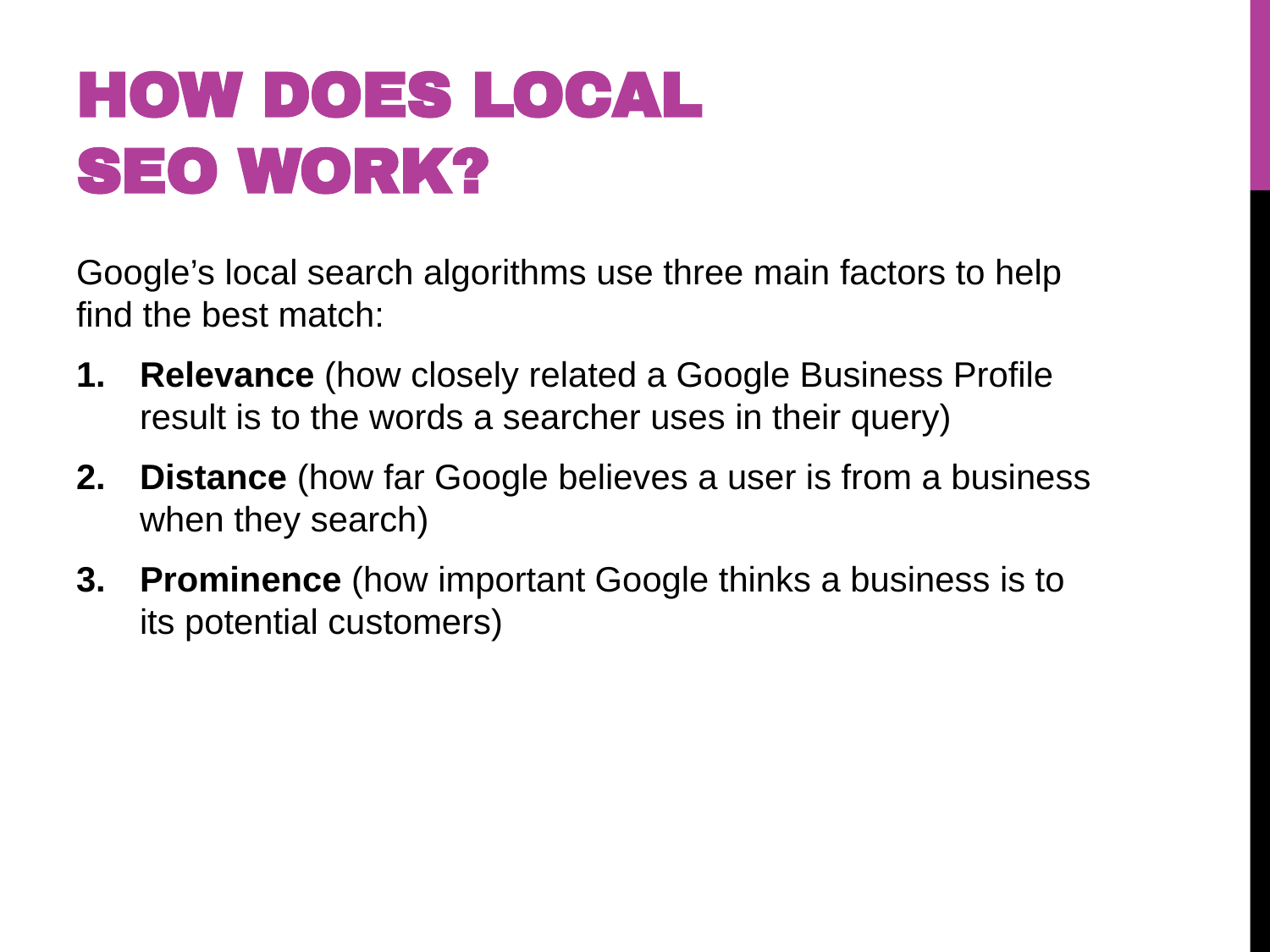

# How does Local SEO Work?
Google’s local search algorithms use three main factors to help find the best match:
Relevance (how closely related a Google Business Profile result is to the words a searcher uses in their query)
Distance (how far Google believes a user is from a business when they search)
Prominence (how important Google thinks a business is to its potential customers)